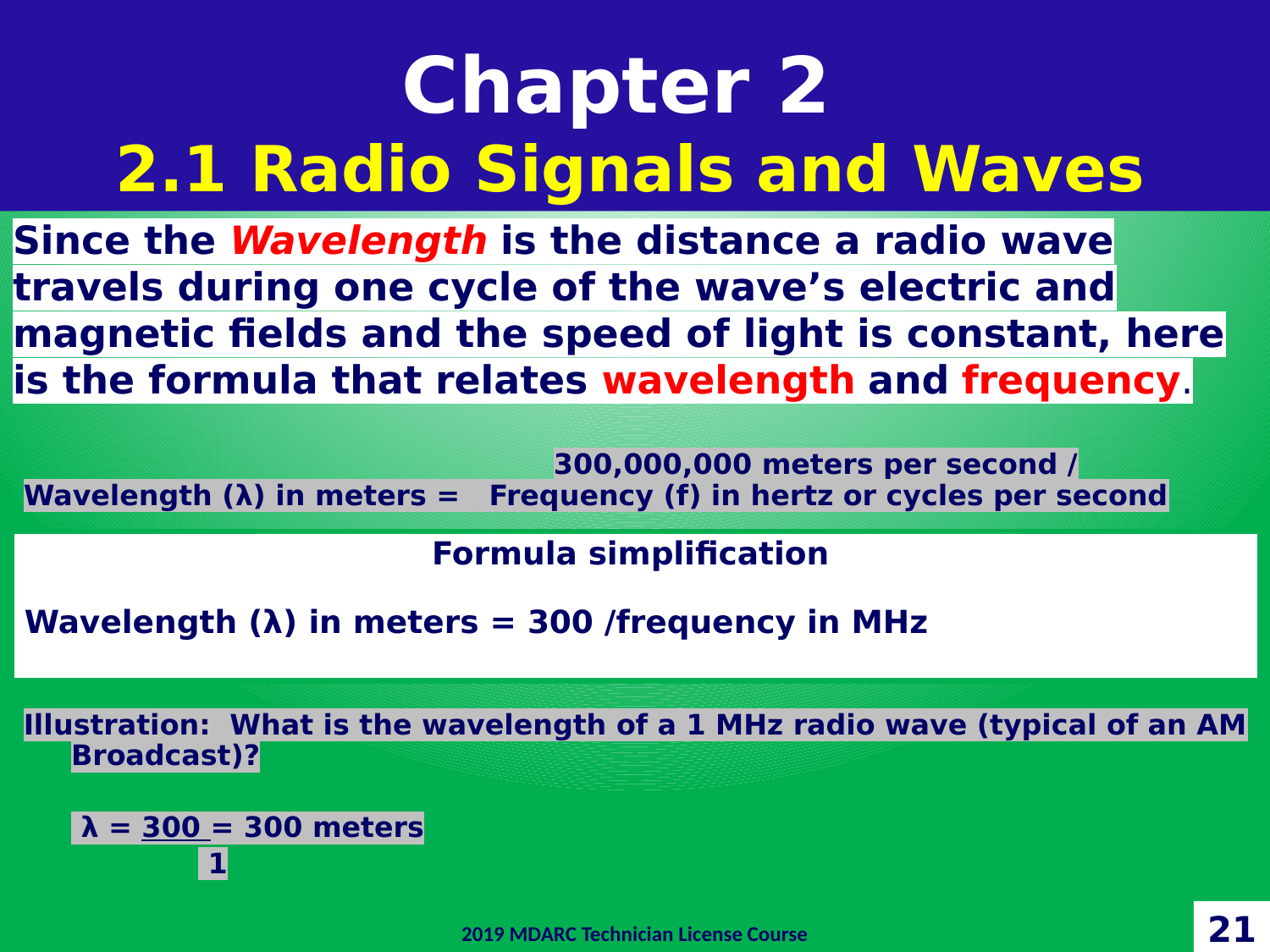

# Chapter 2 2.1 Radio Signals and Waves
Since the Wavelength is the distance a radio wave travels during one cycle of the wave’s electric and magnetic fields and the speed of light is constant, here is the formula that relates wavelength and frequency.
				  300,000,000 meters per second /
Wavelength (λ) in meters =   Frequency (f) in hertz or cycles per second

	where the Speed of light is 300,000,000 meters per second.

Illustration:  What is the wavelength of a 1 MHz radio wave (typical of an AM Broadcast)?

	 λ = 300 = 300 meters
		 1

Formula simplification

Wavelength (λ) in meters = 300 /frequency in MHz

21
2019 MDARC Technician License Course